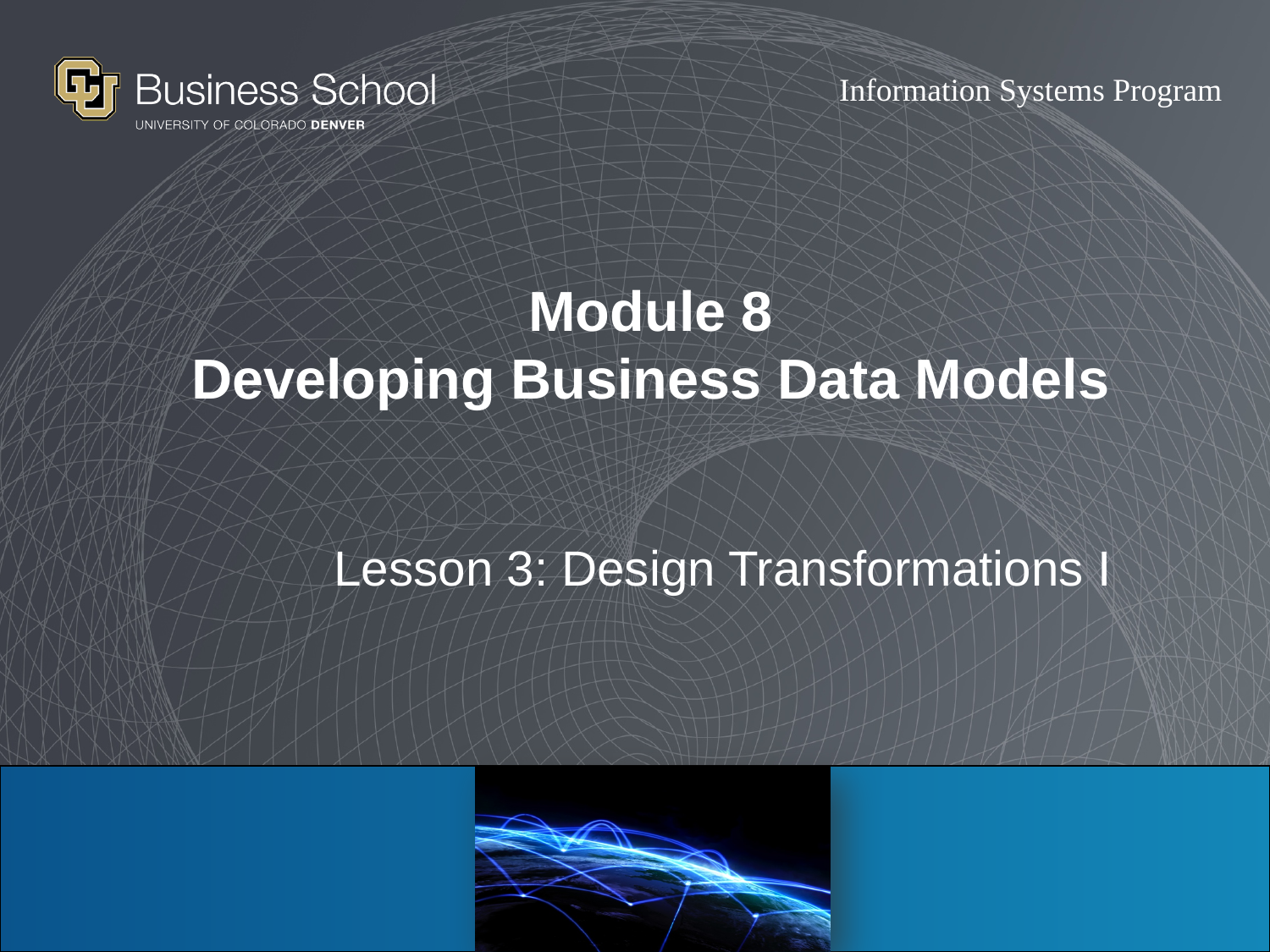

# Module 8 Developing Business Data Models
Lesson 3: Design Transformations I